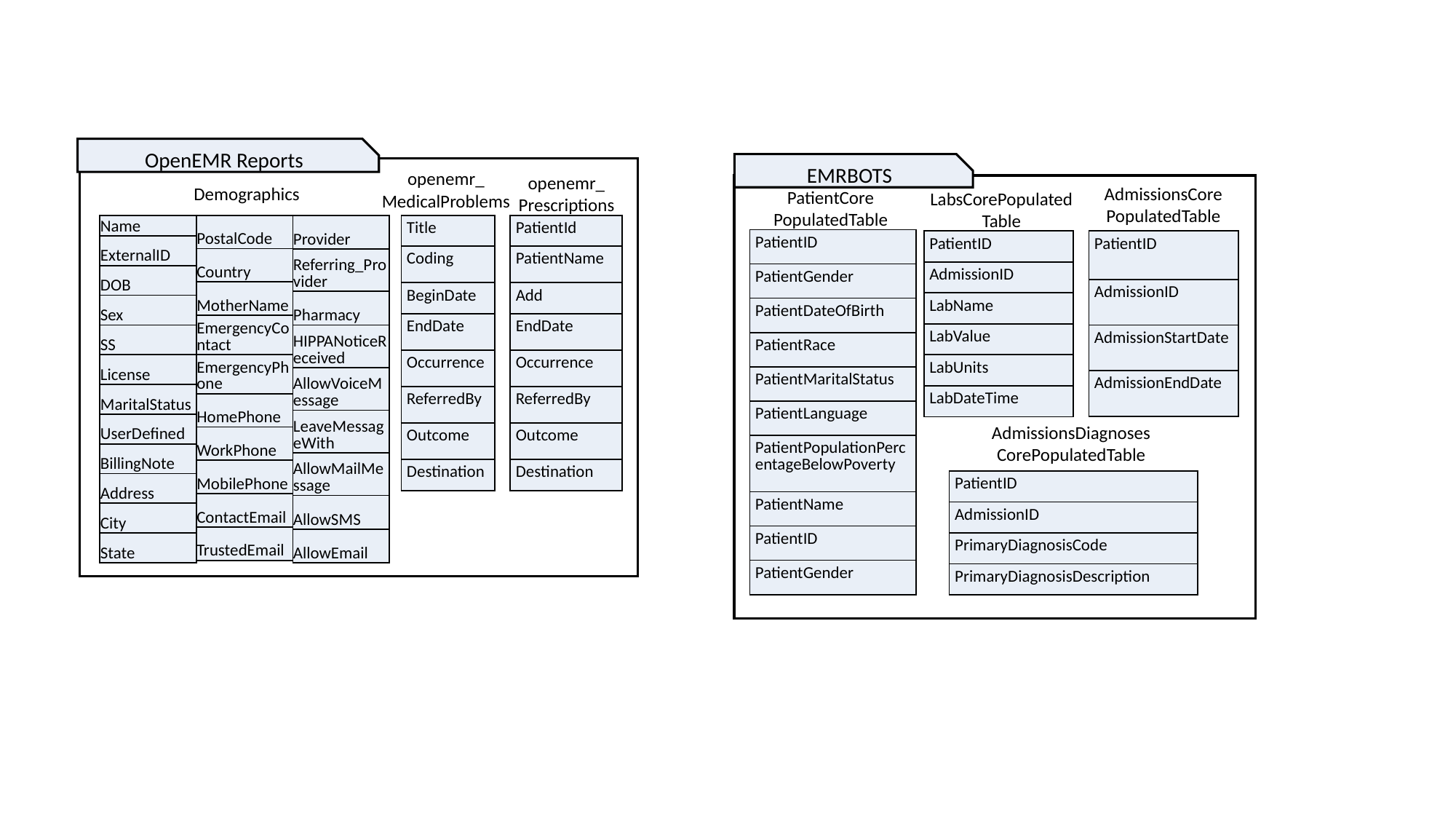

OpenEMR Reports
EMRBOTS

openemr_
MedicalProblems
openemr_
Prescriptions

Demographics
AdmissionsCore
PopulatedTable
PatientCore
PopulatedTable
LabsCorePopulated
Table
| Name |
| --- |
| ExternalID |
| DOB |
| Sex |
| SS |
| License |
| MaritalStatus |
| UserDefined |
| BillingNote |
| Address |
| City |
| State |
| PostalCode |
| --- |
| Country |
| MotherName |
| EmergencyContact |
| EmergencyPhone |
| HomePhone |
| WorkPhone |
| MobilePhone |
| ContactEmail |
| TrustedEmail |
| Title |
| --- |
| Coding |
| BeginDate |
| EndDate |
| Occurrence |
| ReferredBy |
| Outcome |
| Destination |
| PatientId |
| --- |
| PatientName |
| Add |
| EndDate |
| Occurrence |
| ReferredBy |
| Outcome |
| Destination |
| Provider |
| --- |
| Referring\_Provider |
| Pharmacy |
| HIPPANoticeReceived |
| AllowVoiceMessage |
| LeaveMessageWith |
| AllowMailMessage |
| AllowSMS |
| AllowEmail |
| PatientID |
| --- |
| PatientGender |
| PatientDateOfBirth |
| PatientRace |
| PatientMaritalStatus |
| PatientLanguage |
| PatientPopulationPercentageBelowPoverty |
| PatientName |
| PatientID |
| PatientGender |
| PatientID |
| --- |
| AdmissionID |
| LabName |
| LabValue |
| LabUnits |
| LabDateTime |
| PatientID |
| --- |
| AdmissionID |
| AdmissionStartDate |
| AdmissionEndDate |
AdmissionsDiagnoses
CorePopulatedTable
| PatientID |
| --- |
| AdmissionID |
| PrimaryDiagnosisCode |
| PrimaryDiagnosisDescription |